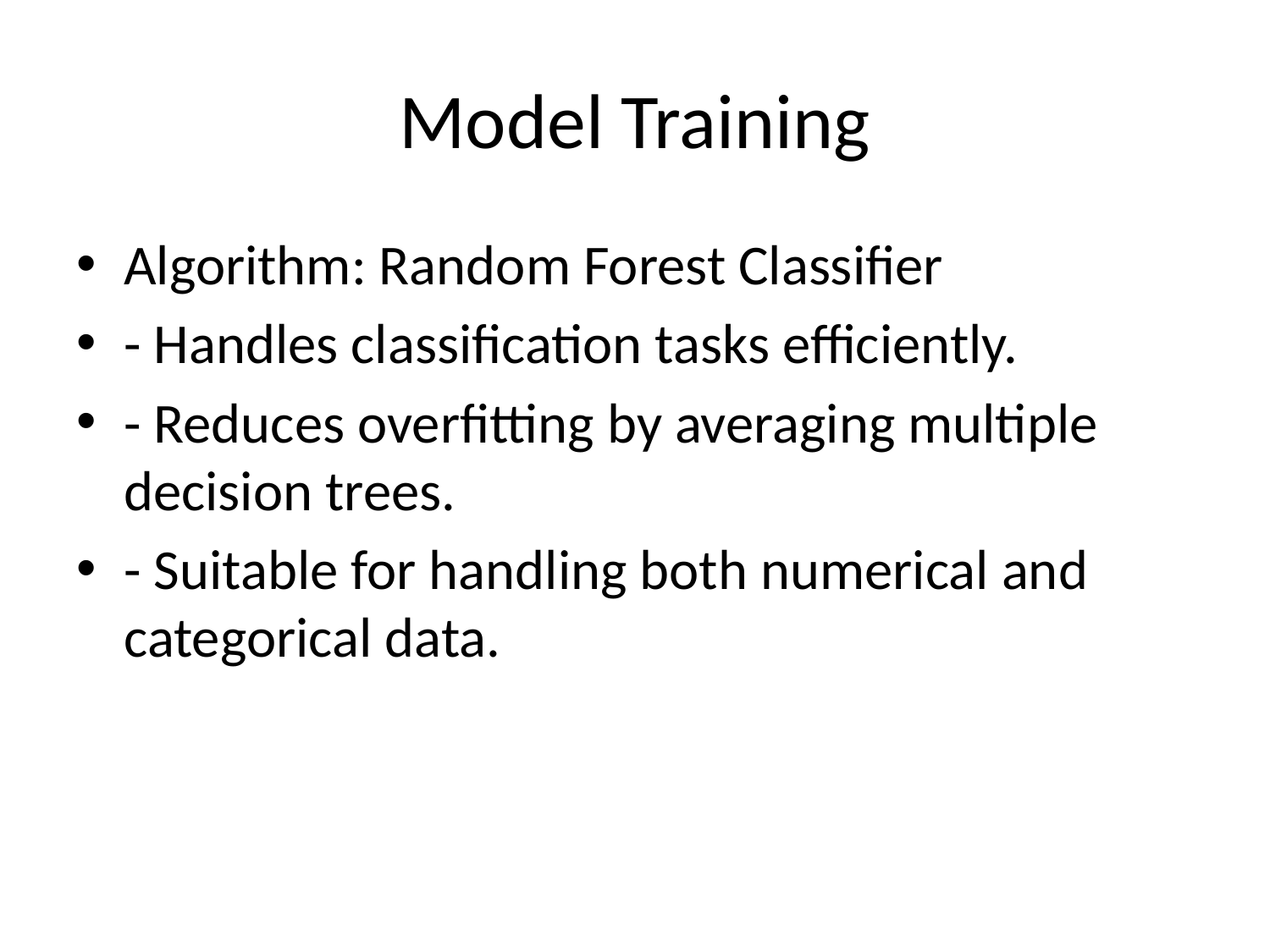

# Model Training
Algorithm: Random Forest Classifier
- Handles classification tasks efficiently.
- Reduces overfitting by averaging multiple decision trees.
- Suitable for handling both numerical and categorical data.